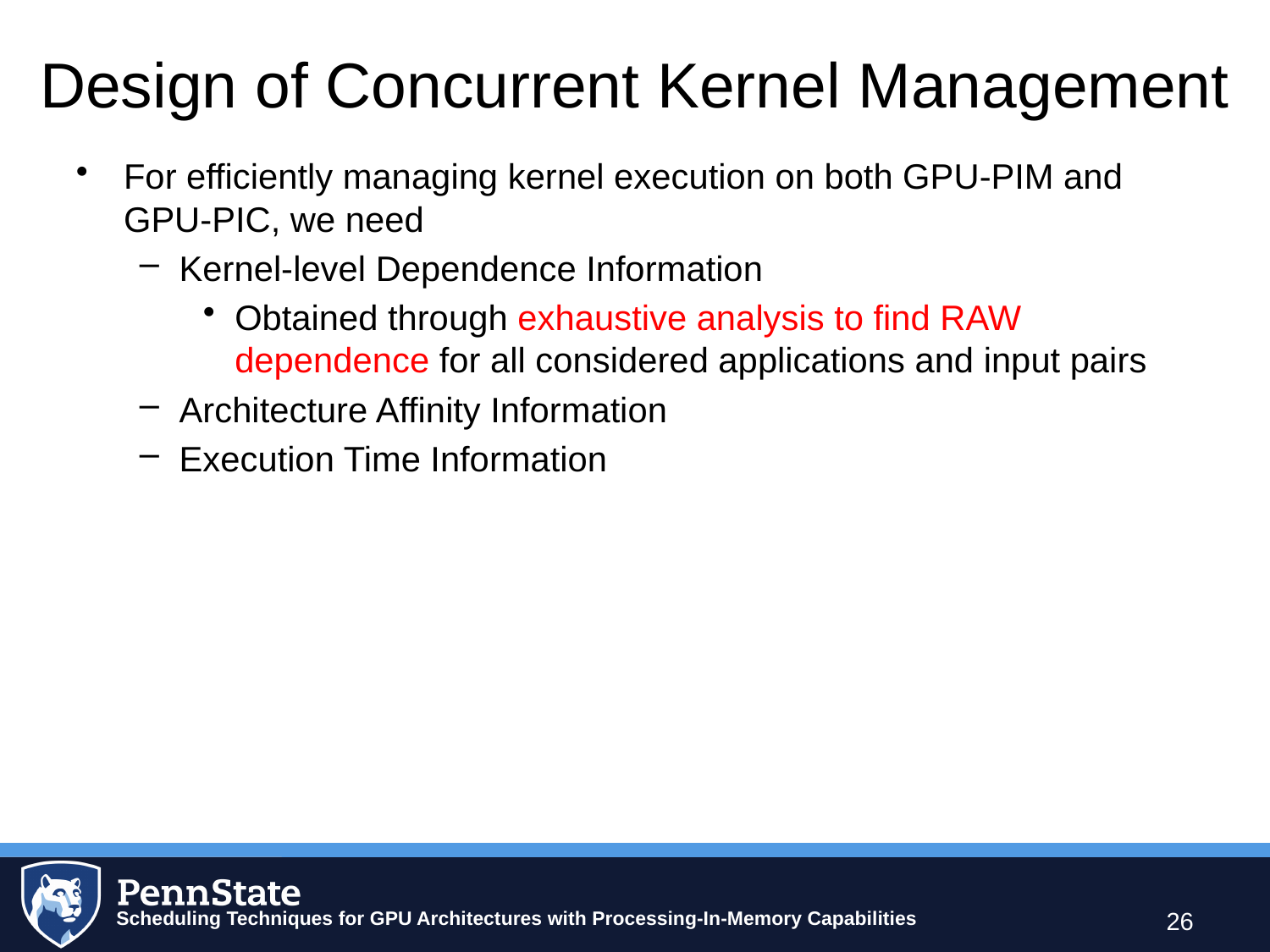

# Design of Concurrent Kernel Management
For efficiently managing kernel execution on both GPU-PIM and GPU-PIC, we need
Kernel-level Dependence Information
Obtained through exhaustive analysis to find RAW dependence for all considered applications and input pairs
Architecture Affinity Information
Execution Time Information
26